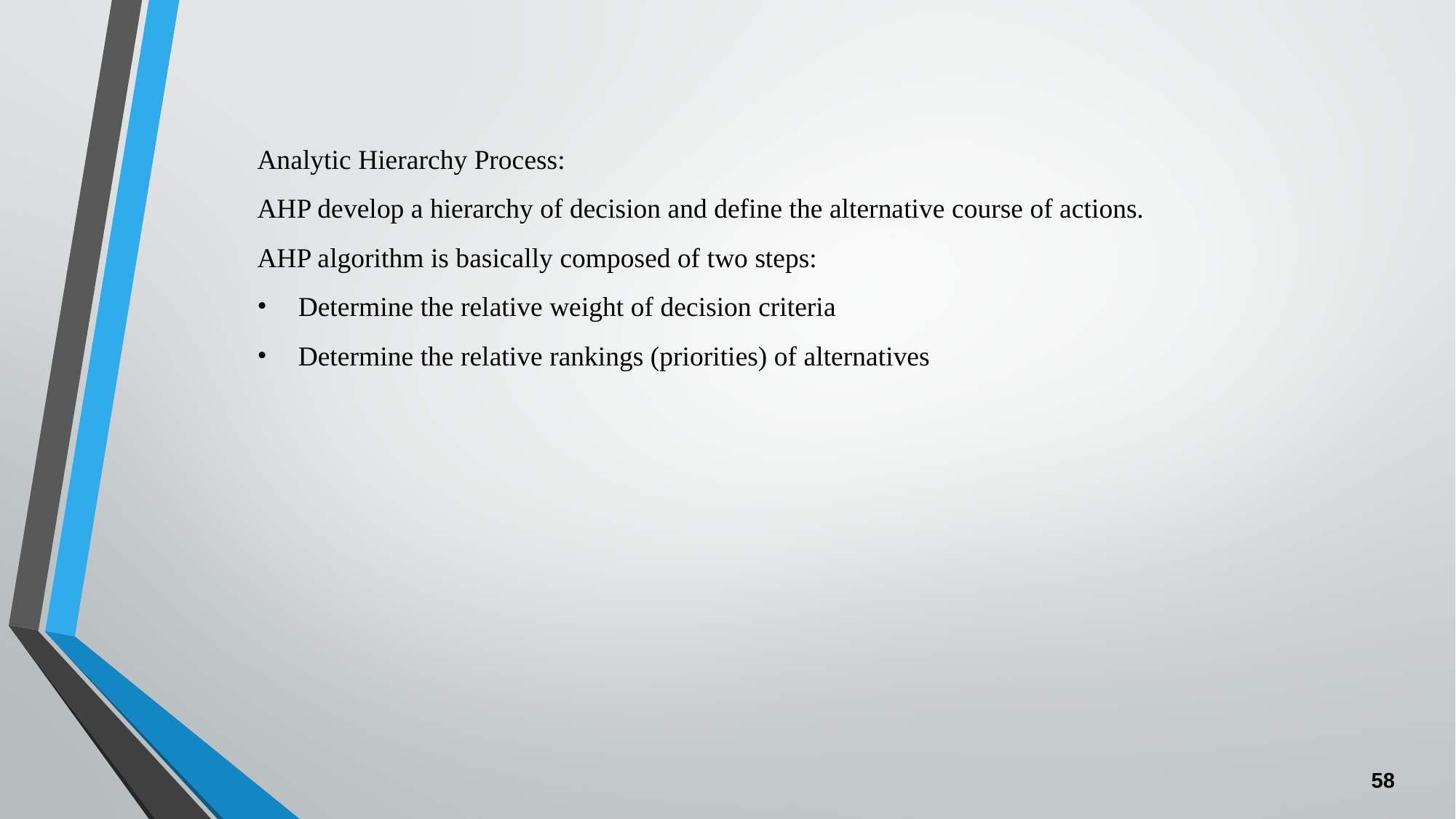

Analytic Hierarchy Process:
AHP develop a hierarchy of decision and define the alternative course of actions.
AHP algorithm is basically composed of two steps:
Determine the relative weight of decision criteria
Determine the relative rankings (priorities) of alternatives
58